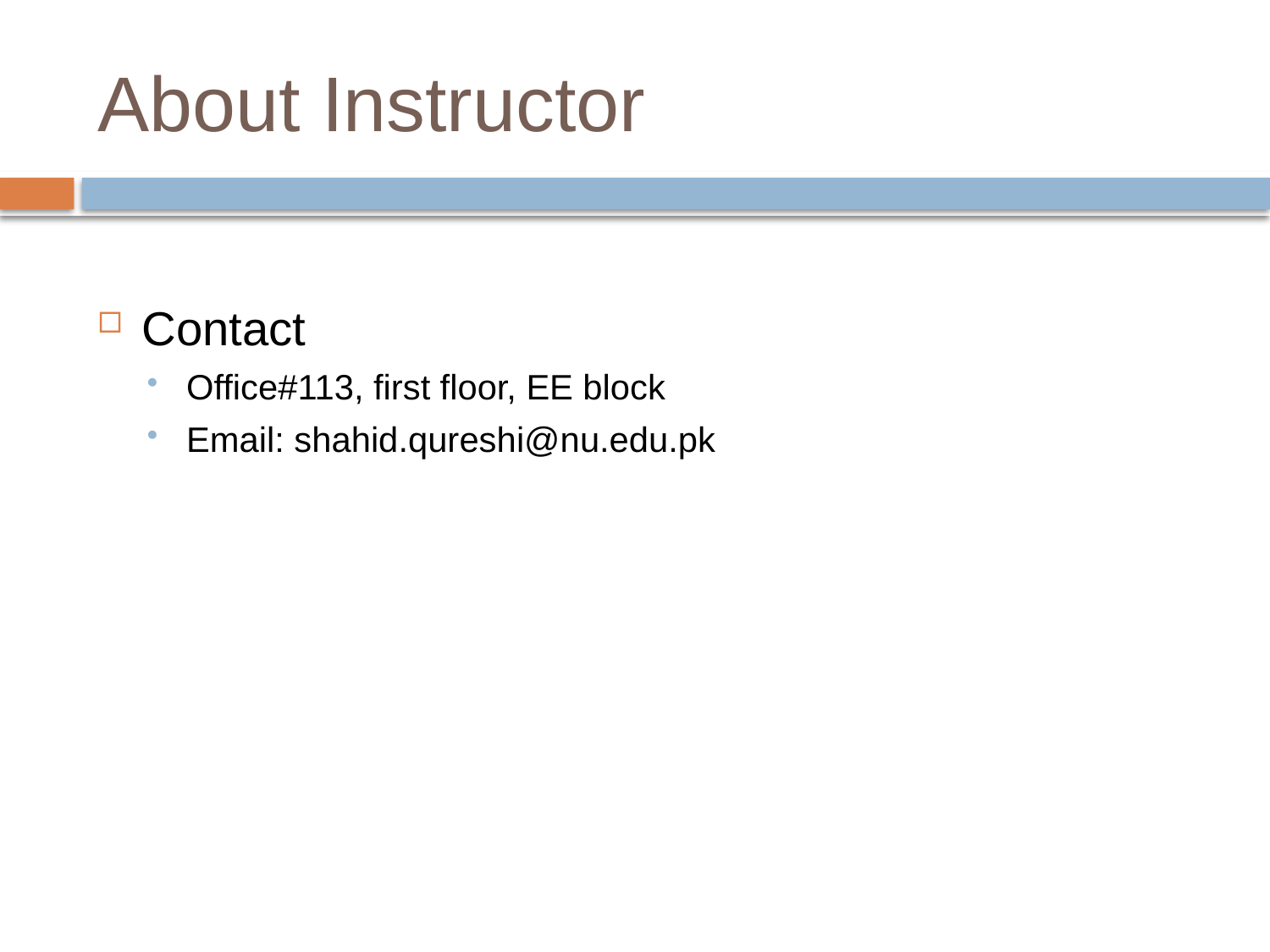

# About Instructor

Contact
Office#113, first floor, EE block
Email: shahid.qureshi@nu.edu.pk